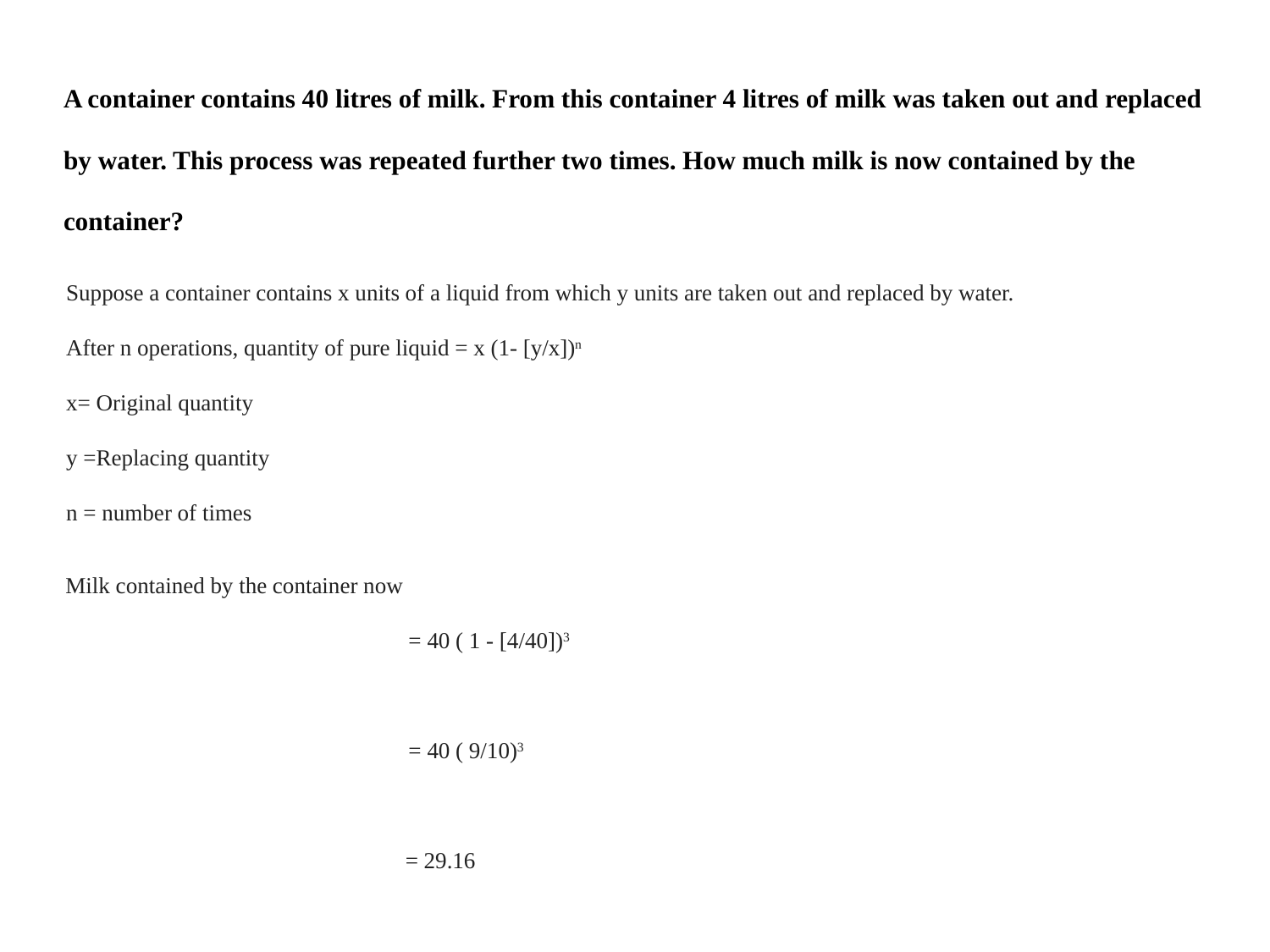

A container contains 40 litres of milk. From this container 4 litres of milk was taken out and replaced by water. This process was repeated further two times. How much milk is now contained by the container?
Suppose a container contains x units of a liquid from which y units are taken out and replaced by water.
After n operations, quantity of pure liquid = x (1- [y/x])n
x= Original quantity
y =Replacing quantity
n = number of times
Milk contained by the container now
                                                            = 40 ( 1 - [4/40])3

                                                            = 40 ( 9/10)3

               = 29.16